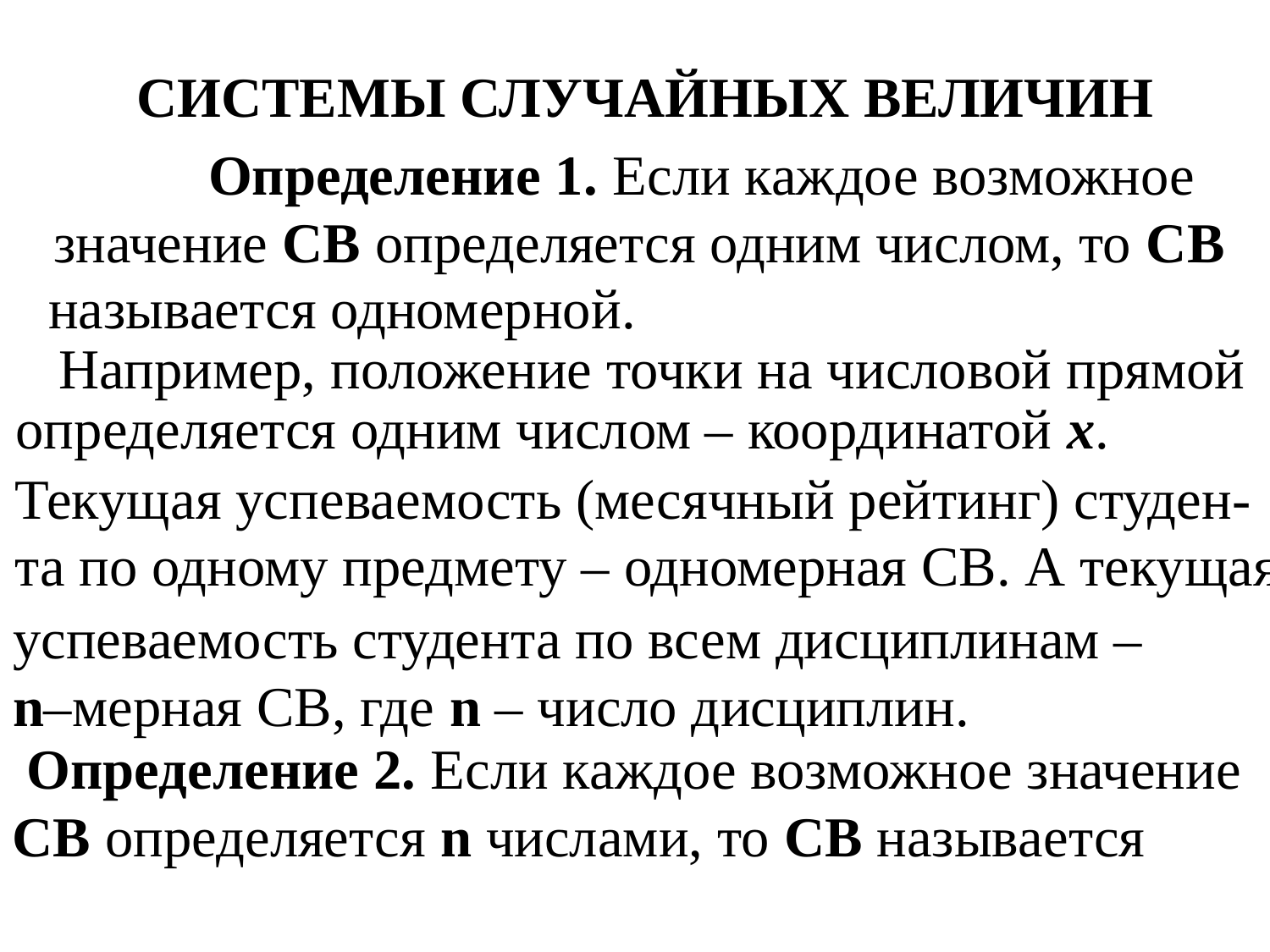

СИСТЕМЫ СЛУЧАЙНЫХ ВЕЛИЧИН
                   Определение 1. Если каждое возможное
 значение СВ определяется одним числом, то СВ
называется одномерной.
Например, положение точки на числовой прямой
определяется одним числом – координатой х.
Текущая успеваемость (месячный рейтинг) студен-
та по одному предмету – одномерная СВ. А текущая
успеваемость студента по всем дисциплинам –
n–мерная СВ, где n – число дисциплин.
 Определение 2. Если каждое возможное значение
СВ определяется n числами, то СВ называется